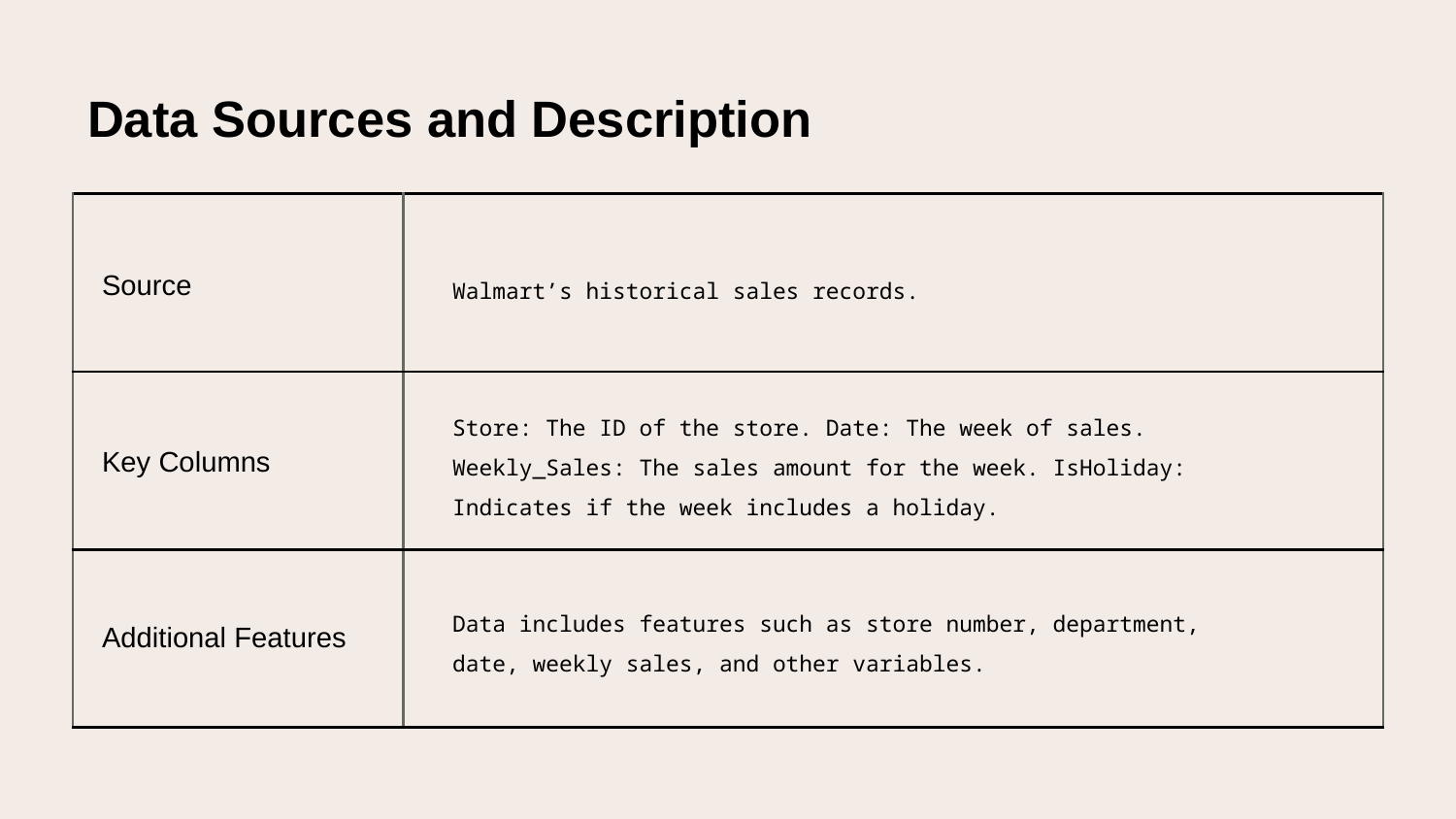

# Data Sources and Description
|  |  |
| --- | --- |
|  |  |
|  |  |
Walmart’s historical sales records.
Source
Store: The ID of the store. Date: The week of sales. Weekly_Sales: The sales amount for the week. IsHoliday: Indicates if the week includes a holiday.
Key Columns
Data includes features such as store number, department, date, weekly sales, and other variables.
Additional Features